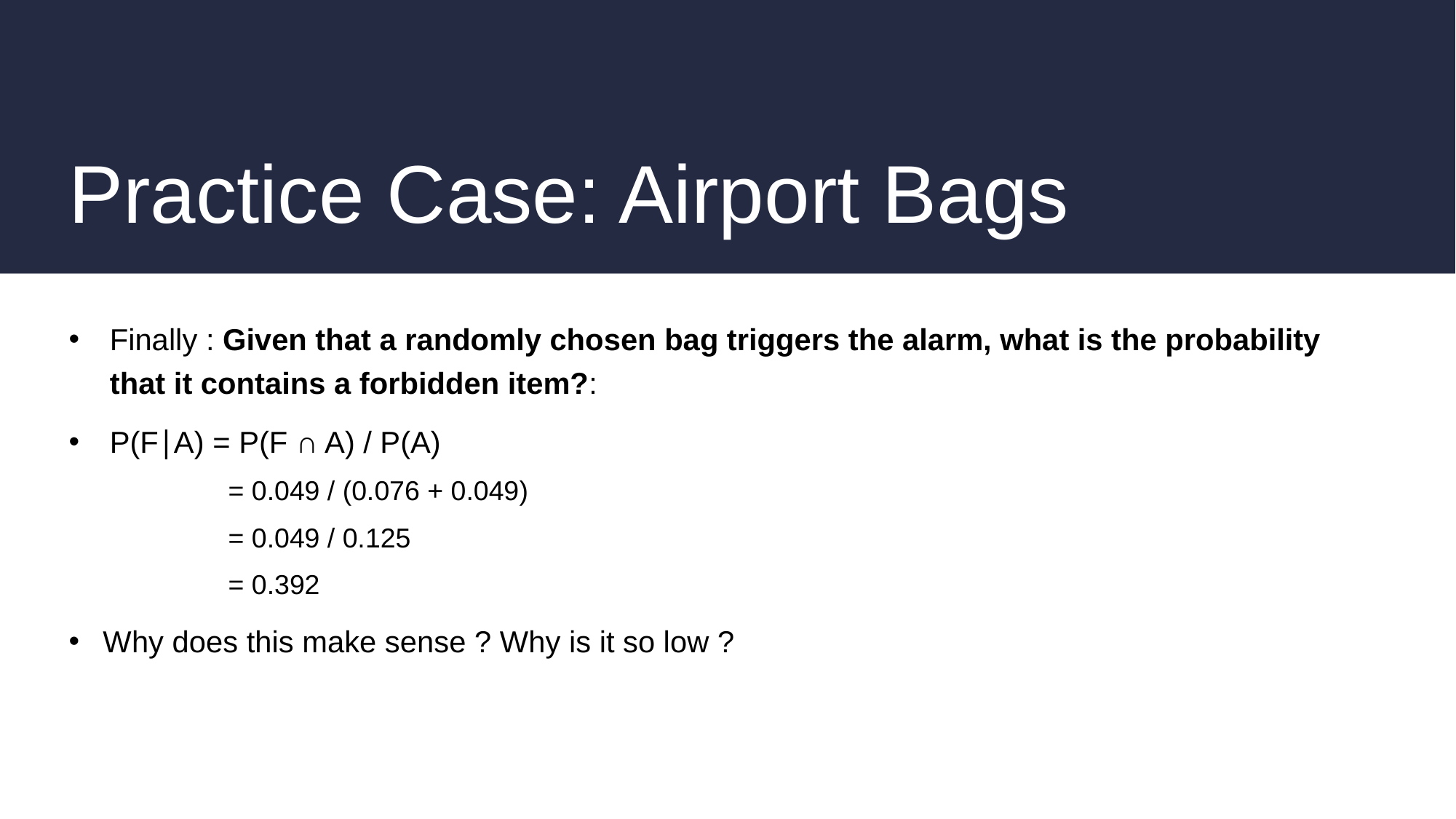

# Practice Case: Airport Bags
Finally : Given that a randomly chosen bag triggers the alarm, what is the probability that it contains a forbidden item?:
P(F∣A)​ = P(F ∩ A) / P(A)
	   = 0.049 / (0.076 + 0.049​)
	   = 0.049 / 0.125​
	   = 0.392​
Why does this make sense ? Why is it so low ?